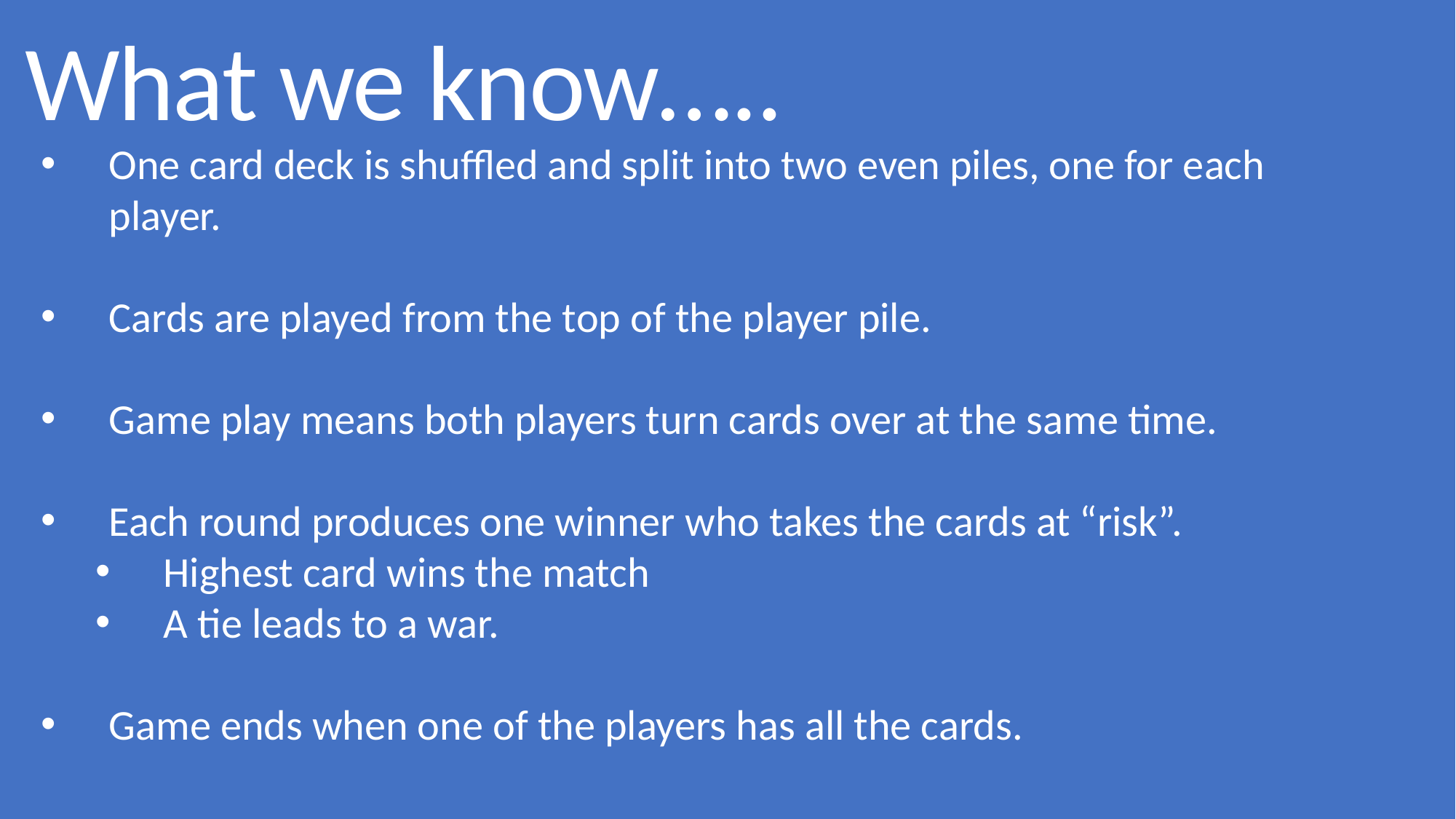

# What we know…..
One card deck is shuffled and split into two even piles, one for each player.

Cards are played from the top of the player pile.

Game play means both players turn cards over at the same time.

Each round produces one winner who takes the cards at “risk”.
Highest card wins the match
A tie leads to a war.

Game ends when one of the players has all the cards.